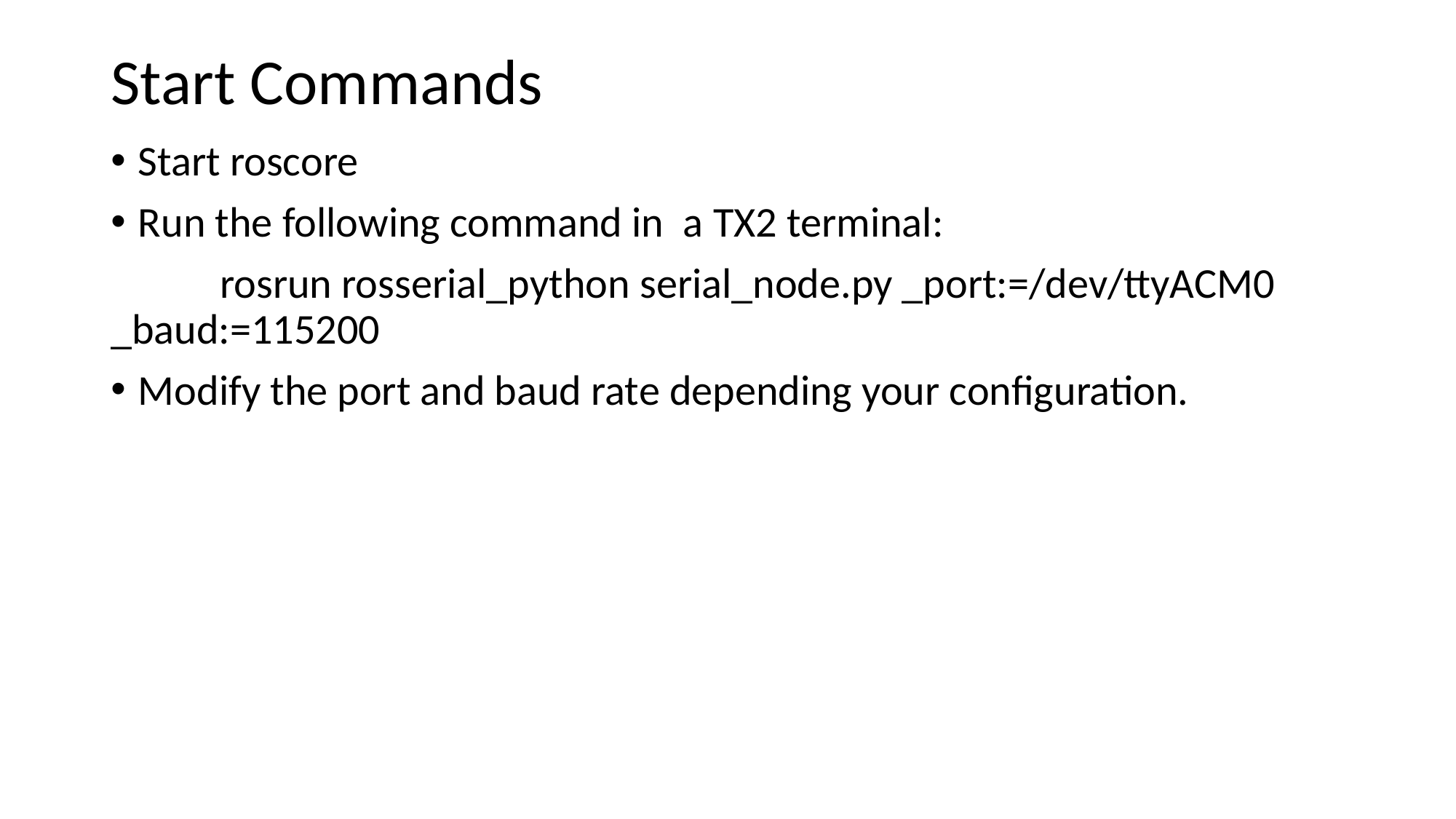

# Start Commands
Start roscore
Run the following command in  a TX2 terminal:
	rosrun rosserial_python serial_node.py _port:=/dev/ttyACM0 	_baud:=115200
Modify the port and baud rate depending your configuration.